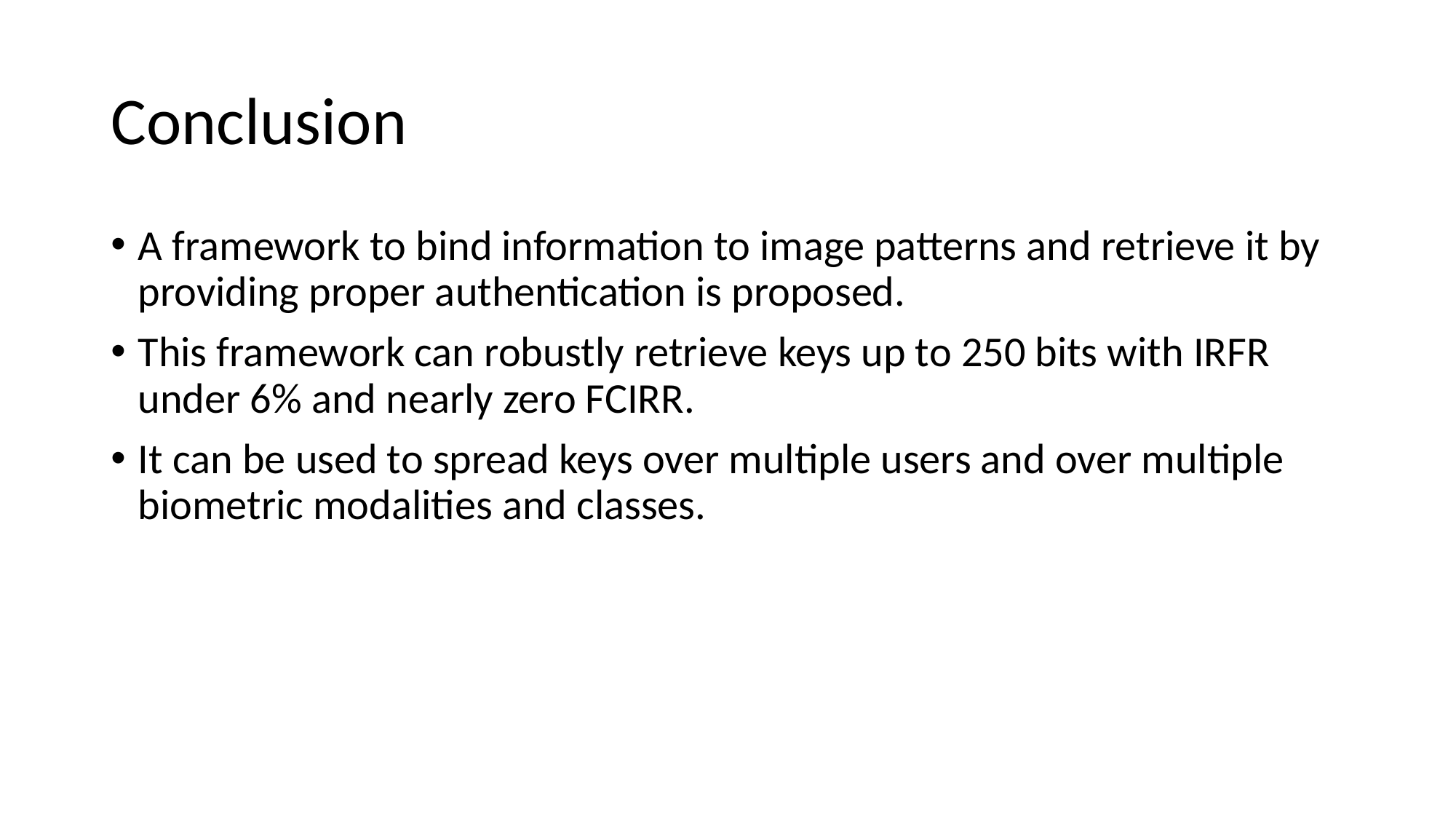

# Conclusion
A framework to bind information to image patterns and retrieve it by providing proper authentication is proposed.
This framework can robustly retrieve keys up to 250 bits with IRFR under 6% and nearly zero FCIRR.
It can be used to spread keys over multiple users and over multiple biometric modalities and classes.